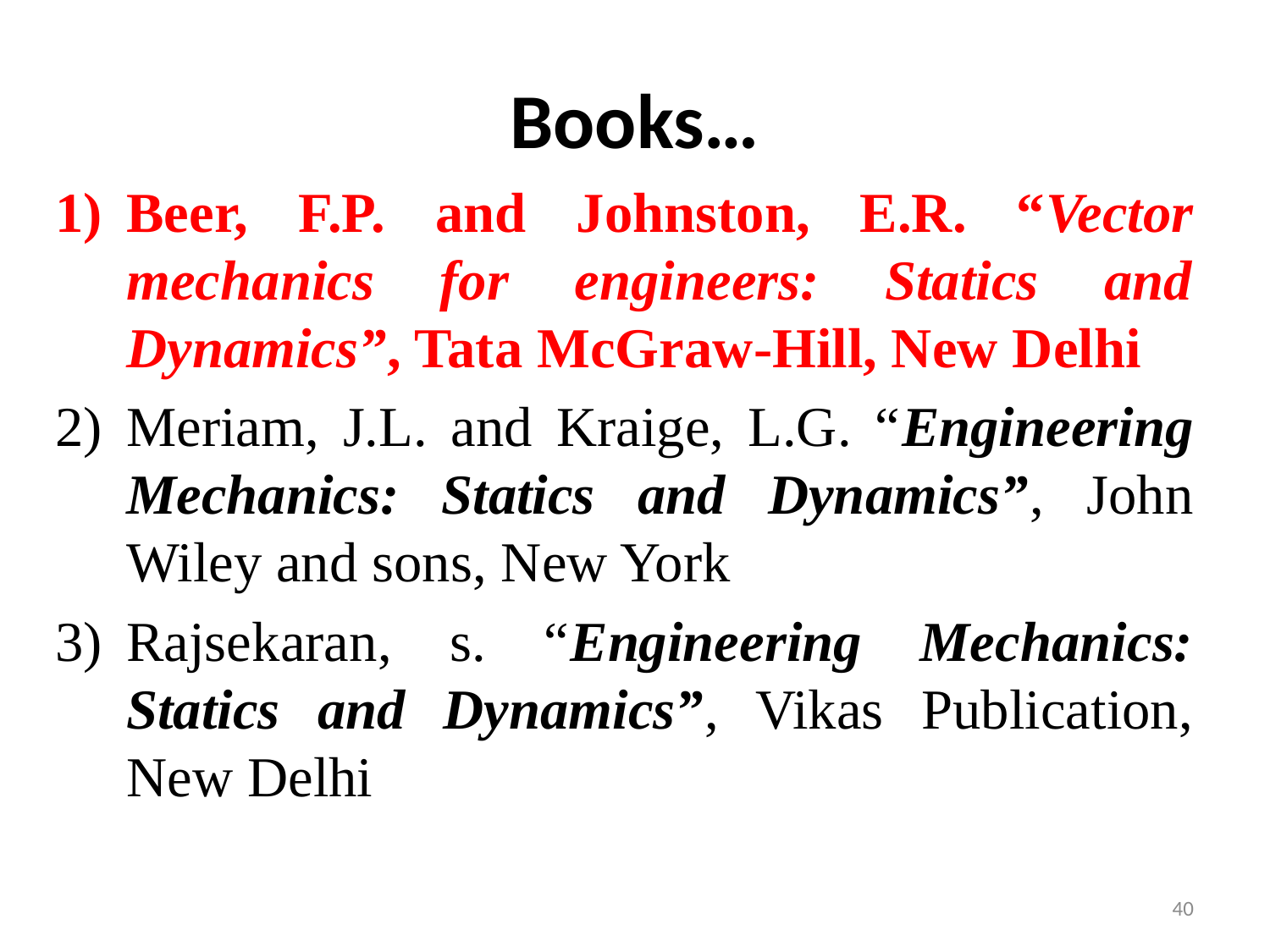

# Books…
Beer, F.P. and Johnston, E.R. “Vector mechanics for engineers: Statics and Dynamics”, Tata McGraw-Hill, New Delhi
Meriam, J.L. and Kraige, L.G. “Engineering Mechanics: Statics and Dynamics”, John Wiley and sons, New York
Rajsekaran, s. “Engineering Mechanics: Statics and Dynamics”, Vikas Publication, New Delhi
40